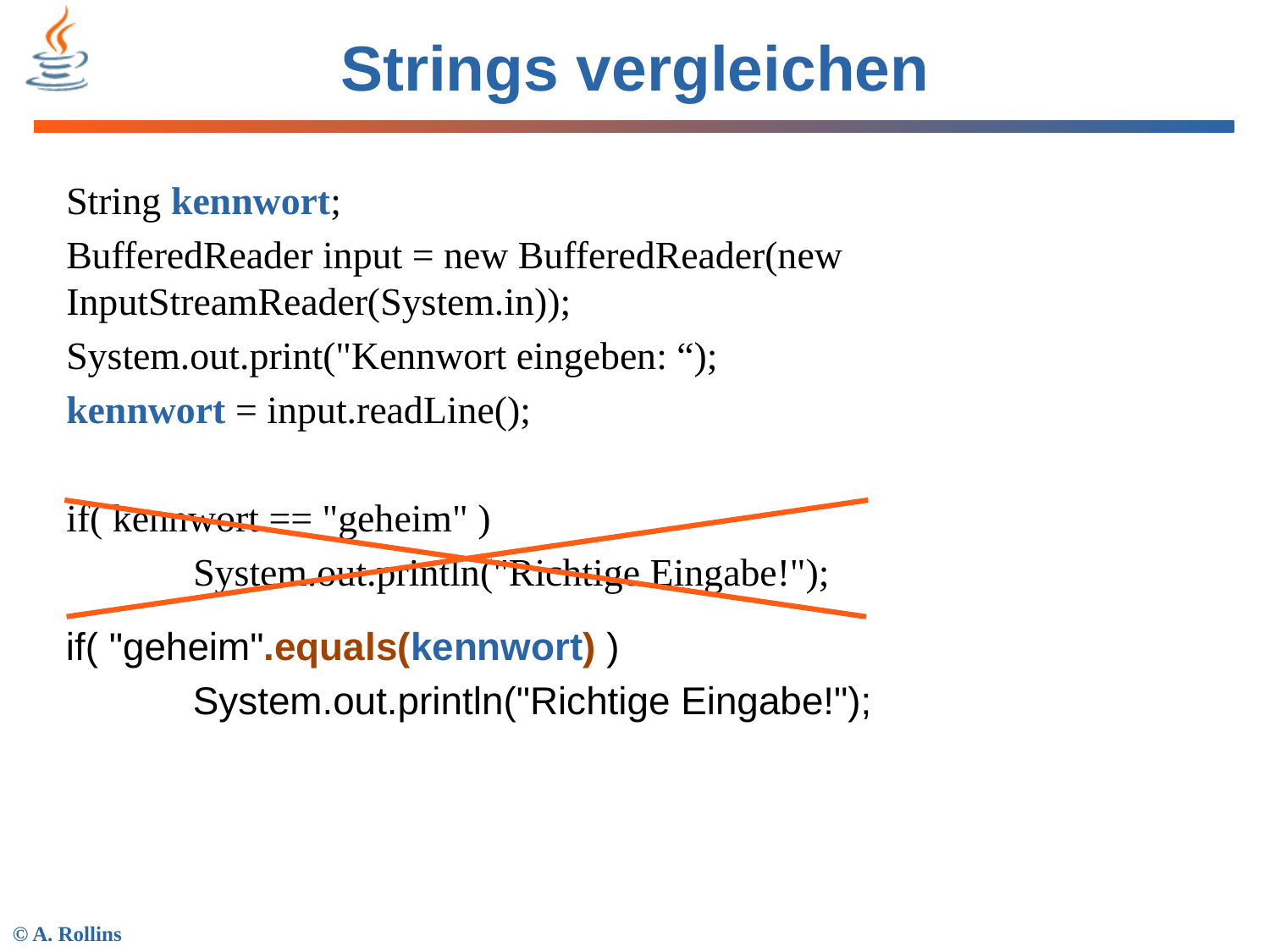

# Strings vergleichen
String kennwort;
BufferedReader input = new BufferedReader(new InputStreamReader(System.in));
System.out.print("Kennwort eingeben: “);
kennwort = input.readLine();

if( kennwort == "geheim" )
	System.out.println("Richtige Eingabe!");

if( "geheim".equals(kennwort) )
	System.out.println("Richtige Eingabe!");